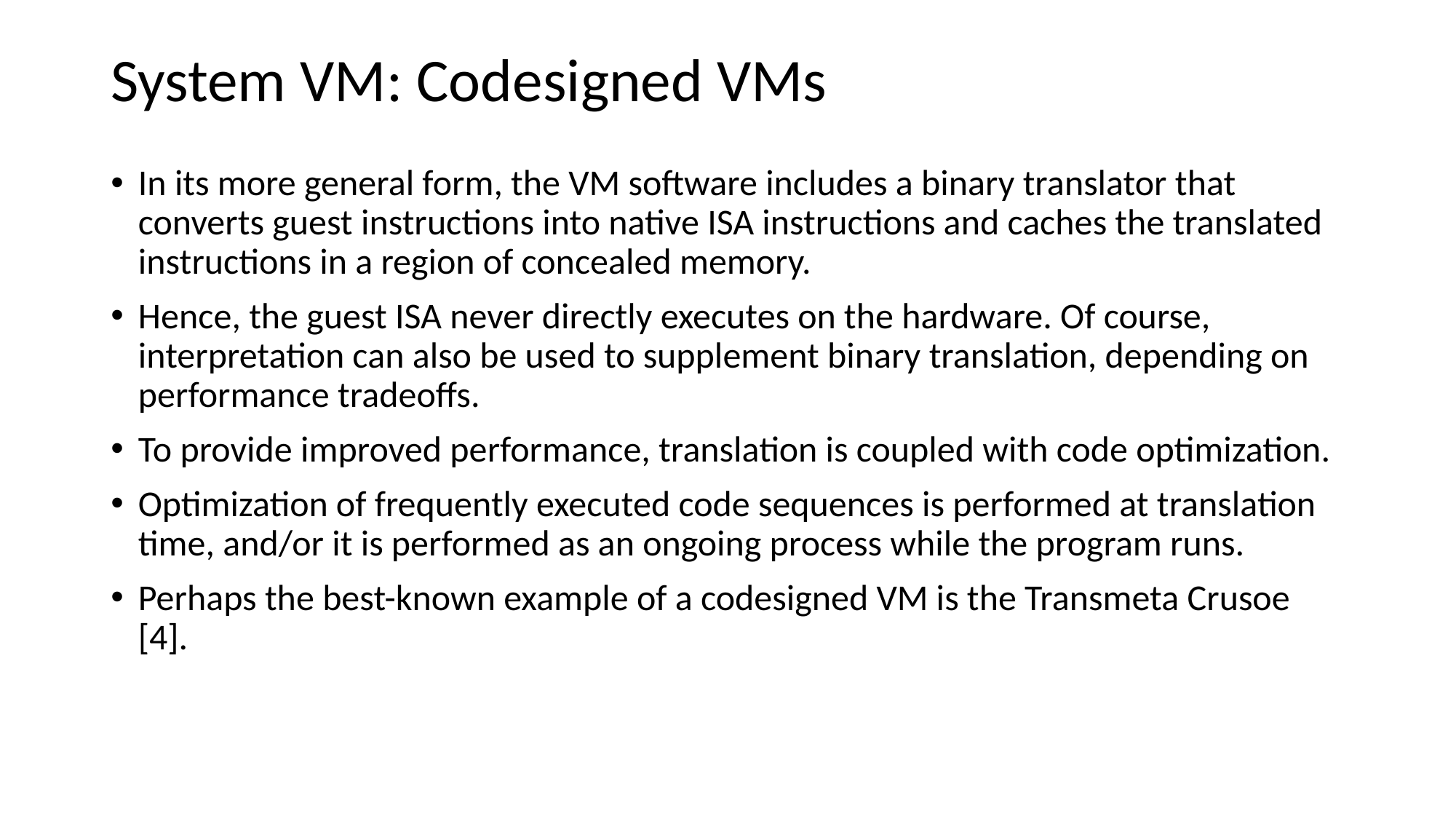

# System VM: Codesigned VMs
In its more general form, the VM software includes a binary translator that converts guest instructions into native ISA instructions and caches the translated instructions in a region of concealed memory.
Hence, the guest ISA never directly executes on the hardware. Of course, interpretation can also be used to supplement binary translation, depending on performance tradeoffs.
To provide improved performance, translation is coupled with code optimization.
Optimization of frequently executed code sequences is performed at translation time, and/or it is performed as an ongoing process while the program runs.
Perhaps the best-known example of a codesigned VM is the Transmeta Crusoe [4].